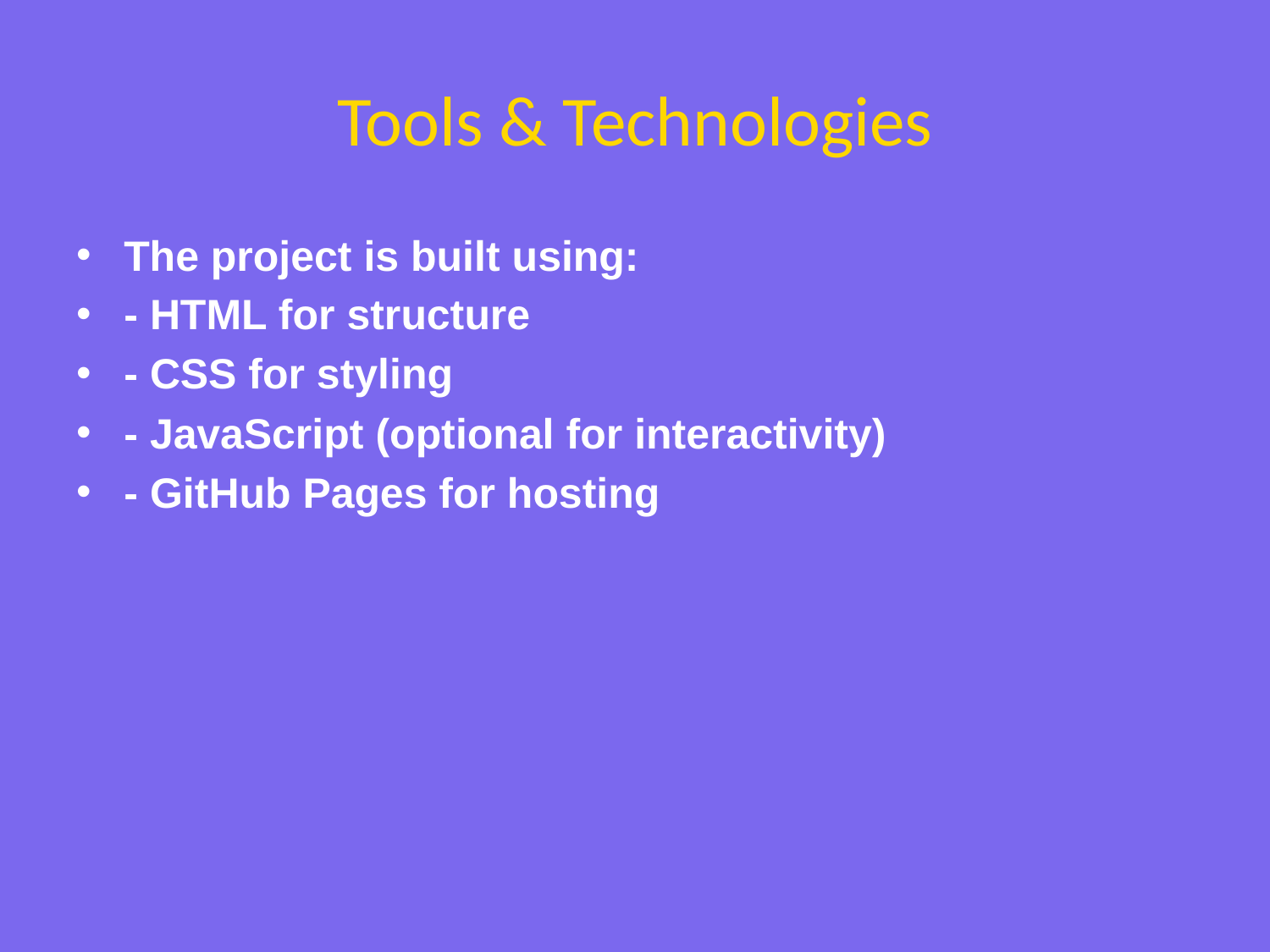

# Tools & Technologies
The project is built using:
- HTML for structure
- CSS for styling
- JavaScript (optional for interactivity)
- GitHub Pages for hosting